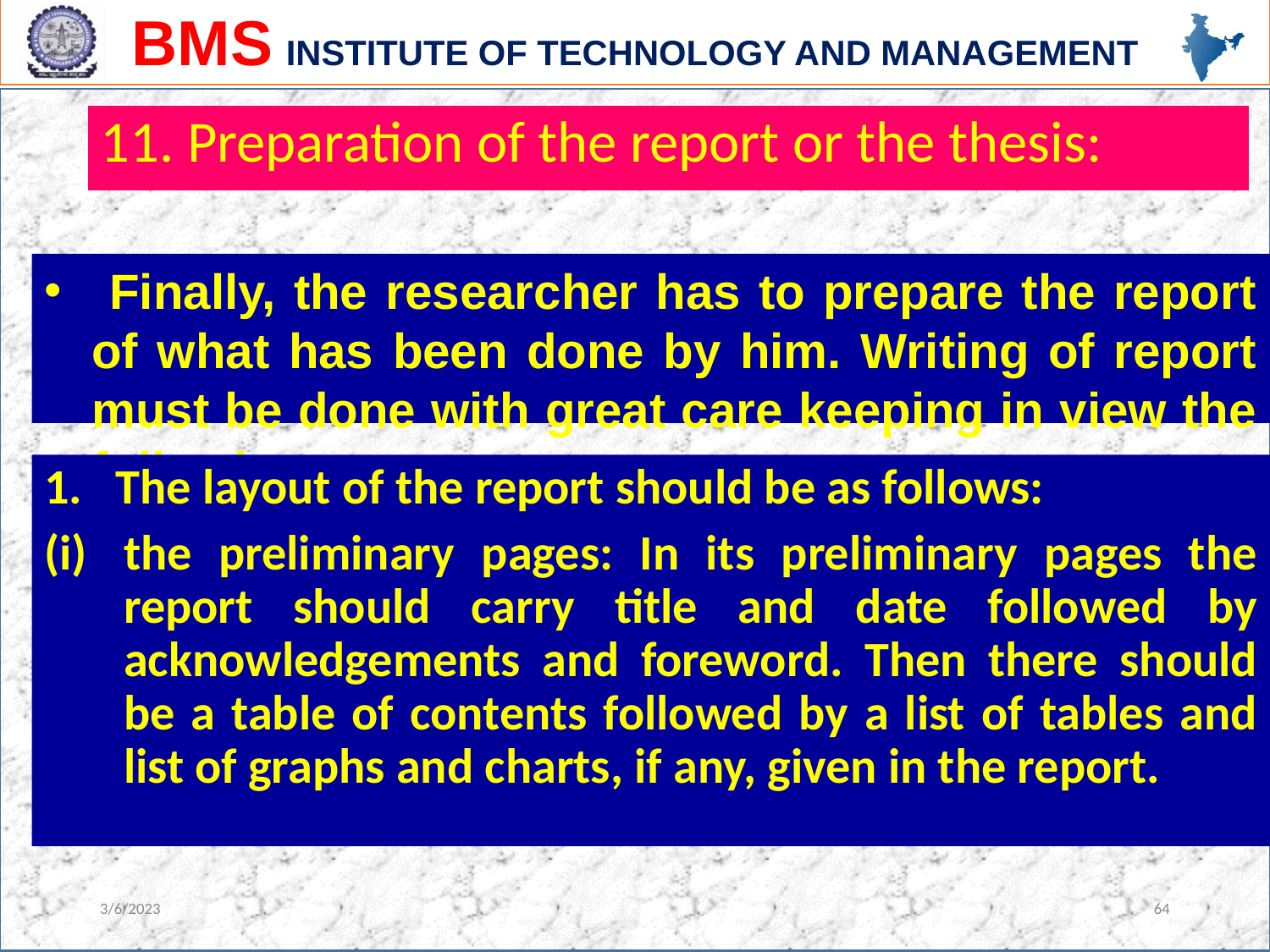

# 11. Preparation of the report or the thesis:
 Finally, the researcher has to prepare the report of what has been done by him. Writing of report must be done with great care keeping in view the following:

The layout of the report should be as follows:
the preliminary pages: In its preliminary pages the report should carry title and date followed by acknowledgements and foreword. Then there should be a table of contents followed by a list of tables and list of graphs and charts, if any, given in the report.

3/6/2023
64